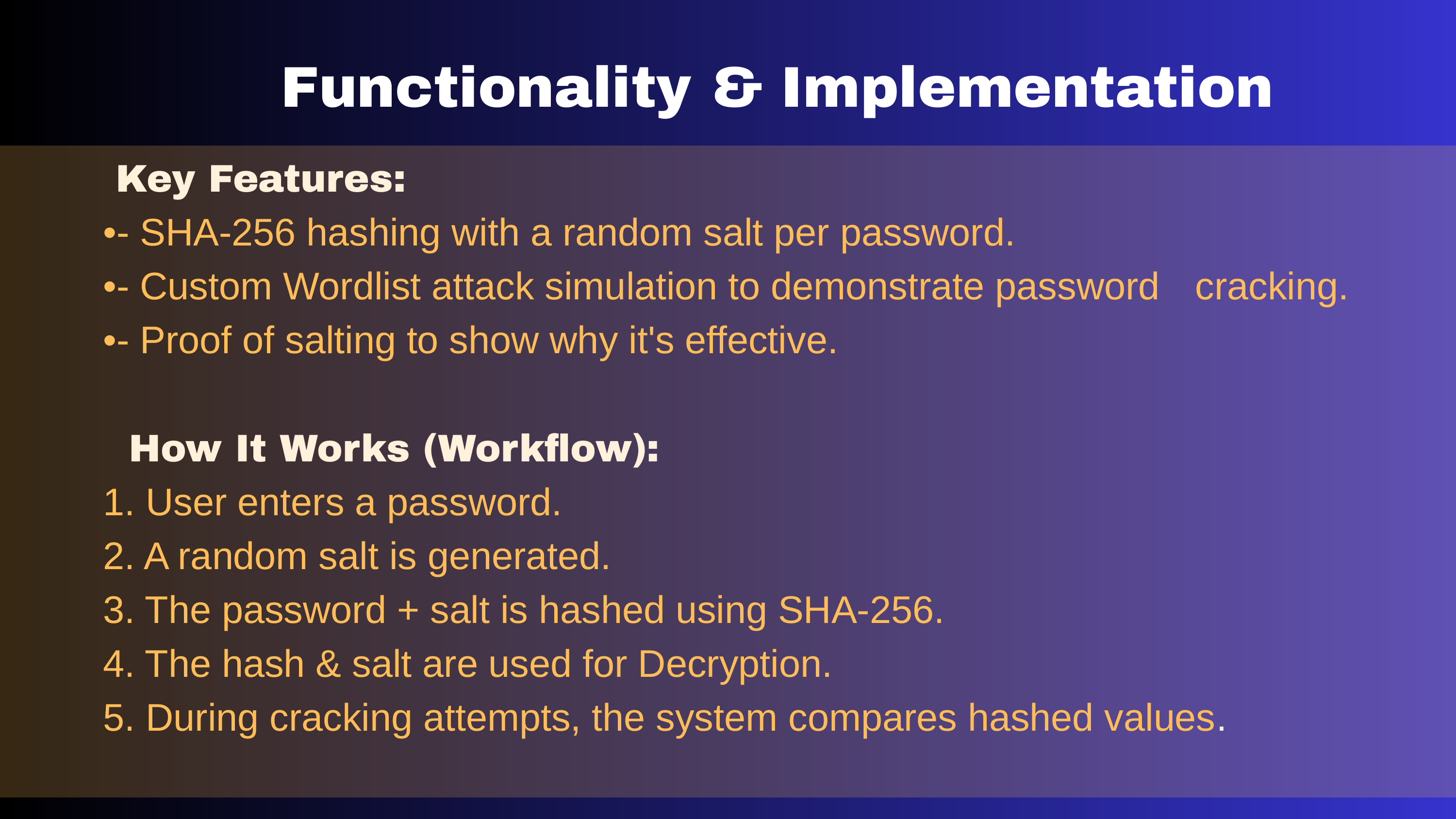

Functionality & Implementation

 Key Features:
•- SHA-256 hashing with a random salt per password.
•- Custom Wordlist attack simulation to demonstrate password 	cracking.
•- Proof of salting to show why it's effective.

  How It Works (Workflow):
1. User enters a password.
2. A random salt is generated.
3. The password + salt is hashed using SHA-256.
4. The hash & salt are used for Decryption.
5. During cracking attempts, the system compares hashed values.